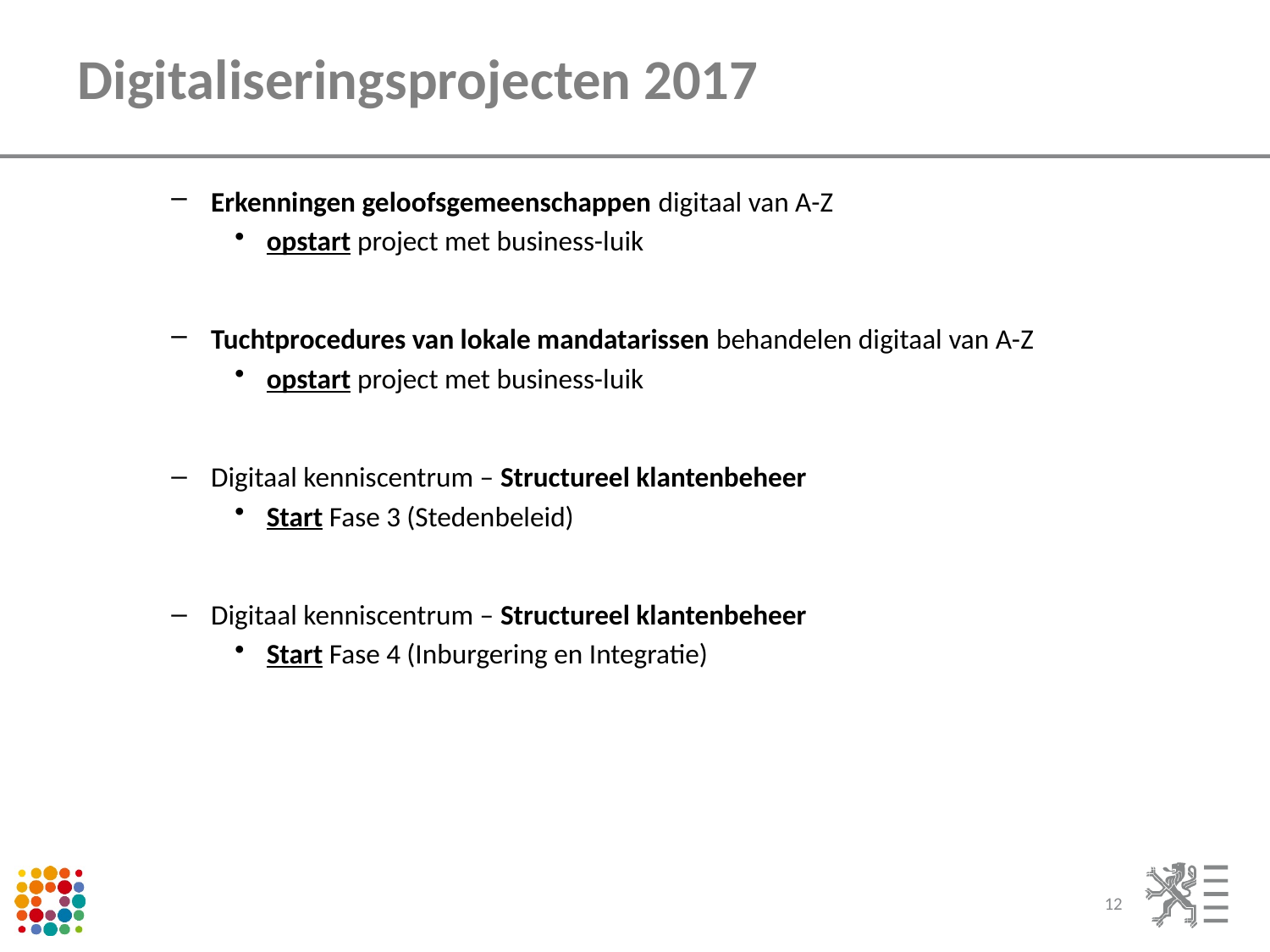

# Digitaliseringsprojecten 2017

Erkenningen geloofsgemeenschappen digitaal van A-Z
opstart project met business-luik

Tuchtprocedures van lokale mandatarissen behandelen digitaal van A-Z
opstart project met business-luik

Digitaal kenniscentrum – Structureel klantenbeheer
Start Fase 3 (Stedenbeleid)

Digitaal kenniscentrum – Structureel klantenbeheer
Start Fase 4 (Inburgering en Integratie)

12